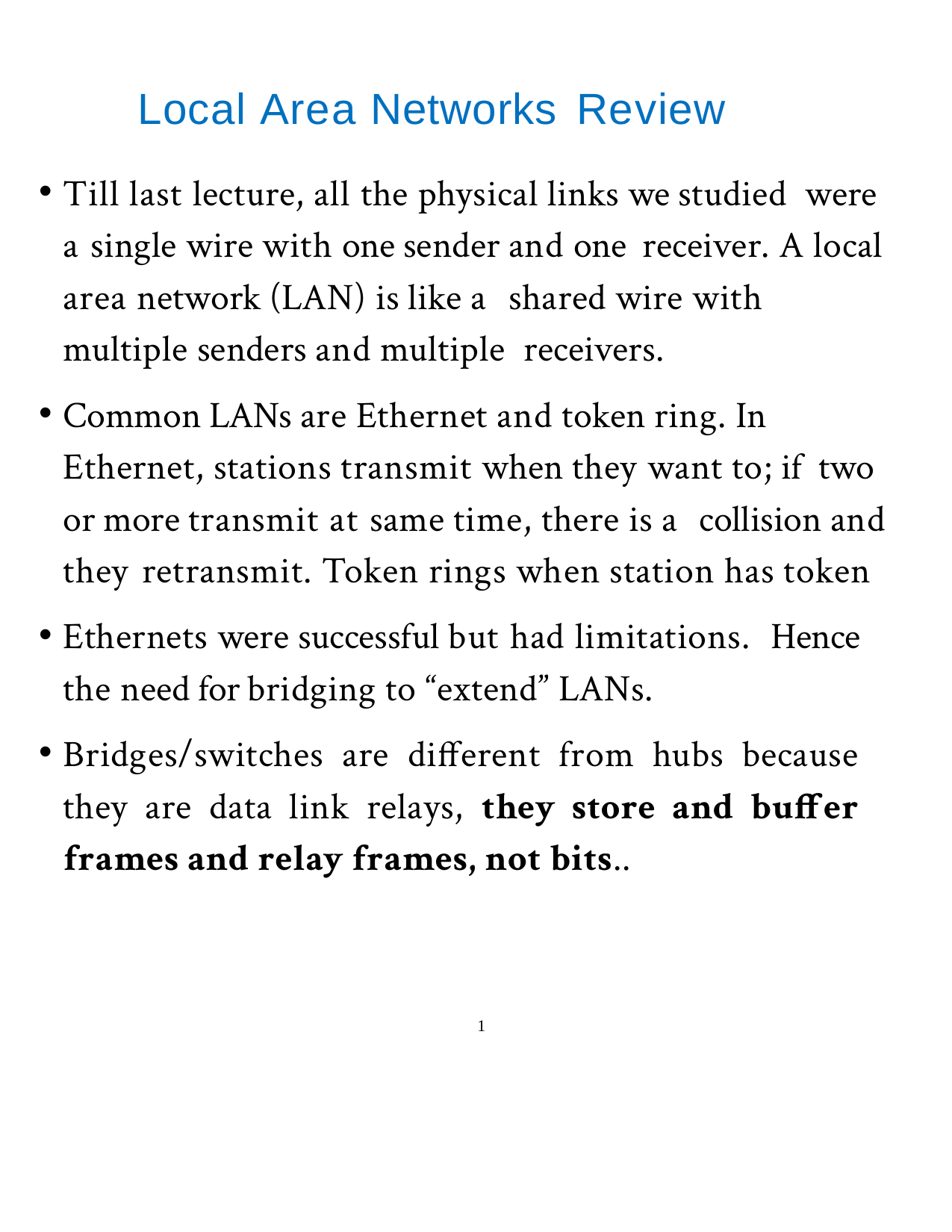

Local Area Networks Review
Till last lecture, all the physical links we studied  were a single wire with one sender and one  receiver. A local area network (LAN) is like a  shared wire with multiple senders and multiple  receivers.
Common LANs are Ethernet and token ring. In  Ethernet, stations transmit when they want to; if  two or more transmit at same time, there is a  collision and they retransmit. Token rings when station has token
Ethernets were successful but had limitations.  Hence the need for bridging to “extend” LANs.
Bridges/switches are different from hubs because they are data link relays, they store and buffer frames and relay frames, not bits..
1